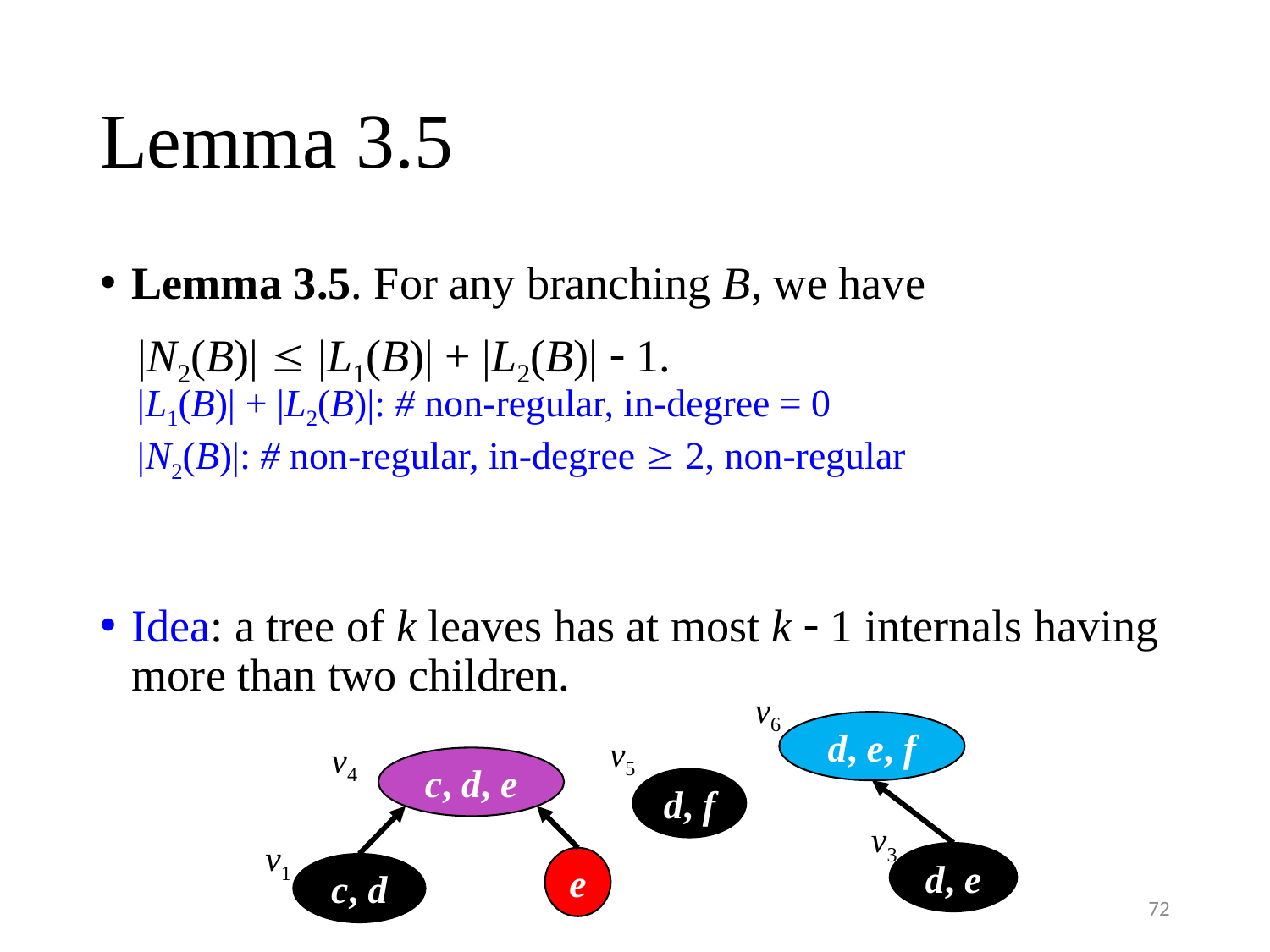

# Lemma 3.5
Lemma 3.5. For any branching B, we have
|N2(B)| ≤ |L1(B)| + |L2(B)| − 1.

Idea: a tree of k leaves has at most k − 1 internals having more than two children.
|L1(B)| + |L2(B)|: # non-regular, in-degree = 0
|N2(B)|: # non-regular, in-degree ≥ 2, non-regular

v6
d, e, f
v5
v4
c, d, e
d, f
v3
v1
d, e
e
c, d
72